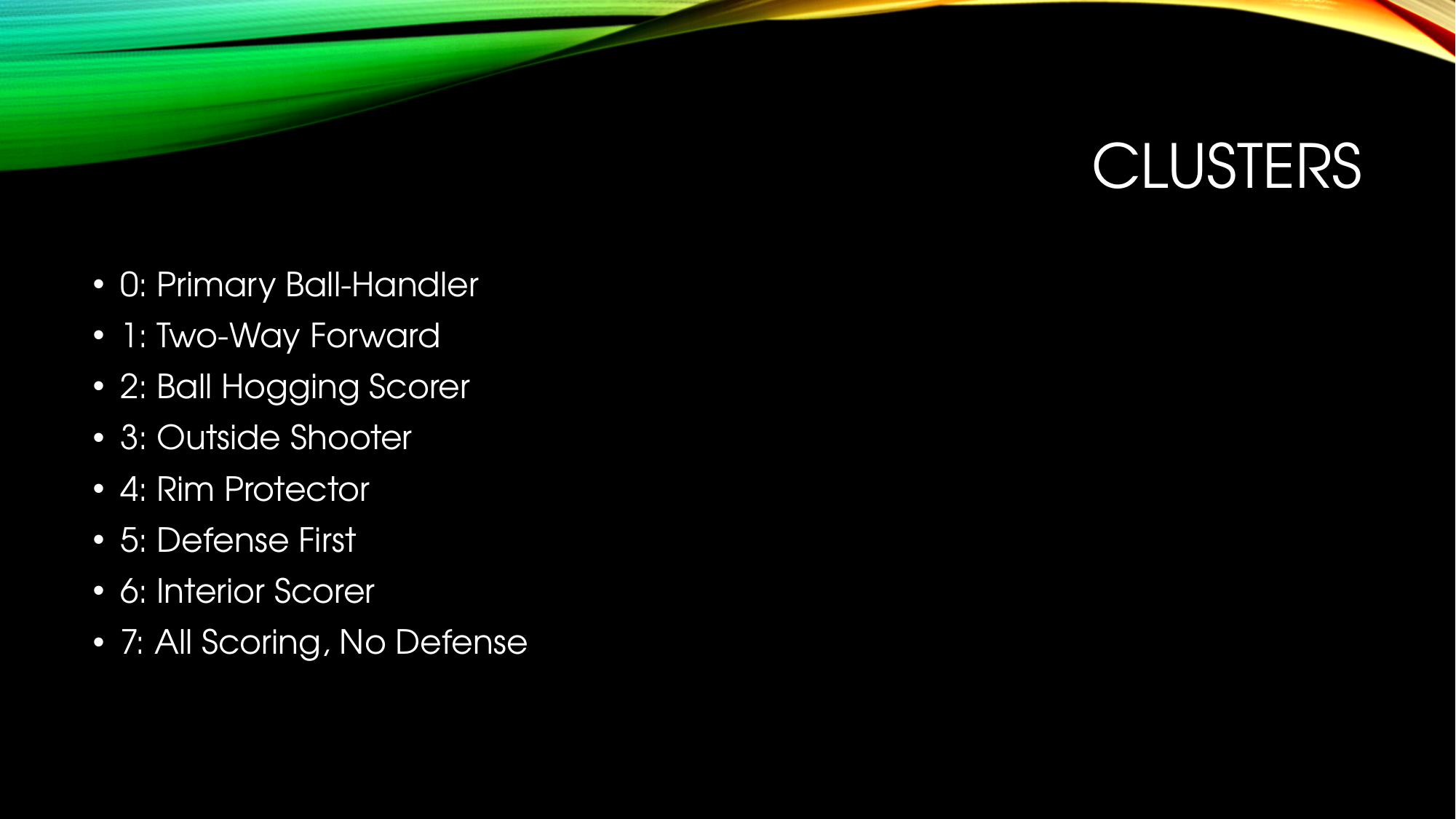

# Clusters
0: Primary Ball-Handler
1: Two-Way Forward
2: Ball Hogging Scorer
3: Outside Shooter
4: Rim Protector
5: Defense First
6: Interior Scorer
7: All Scoring, No Defense